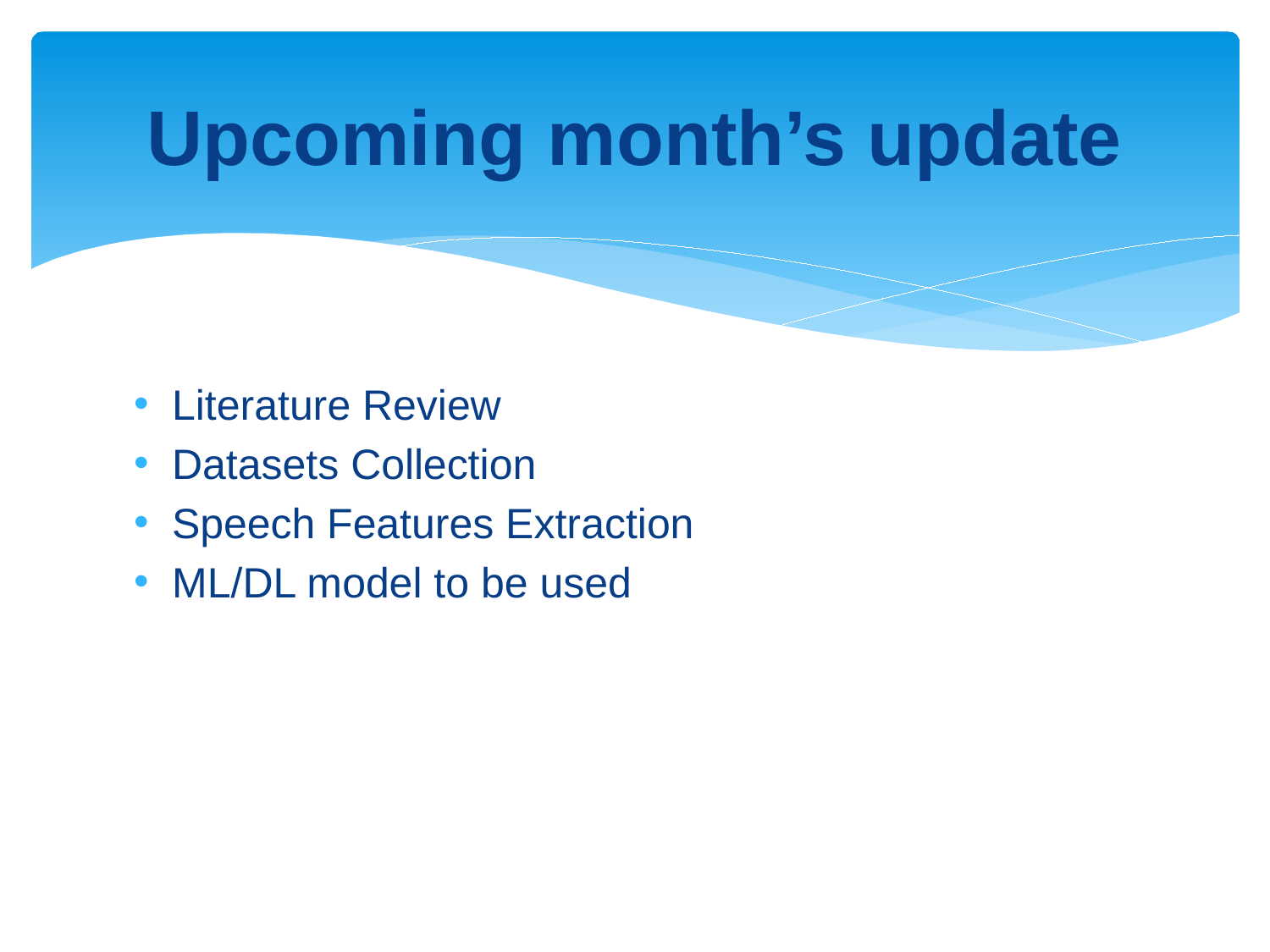

# Upcoming month’s update
Literature Review
Datasets Collection
Speech Features Extraction
ML/DL model to be used